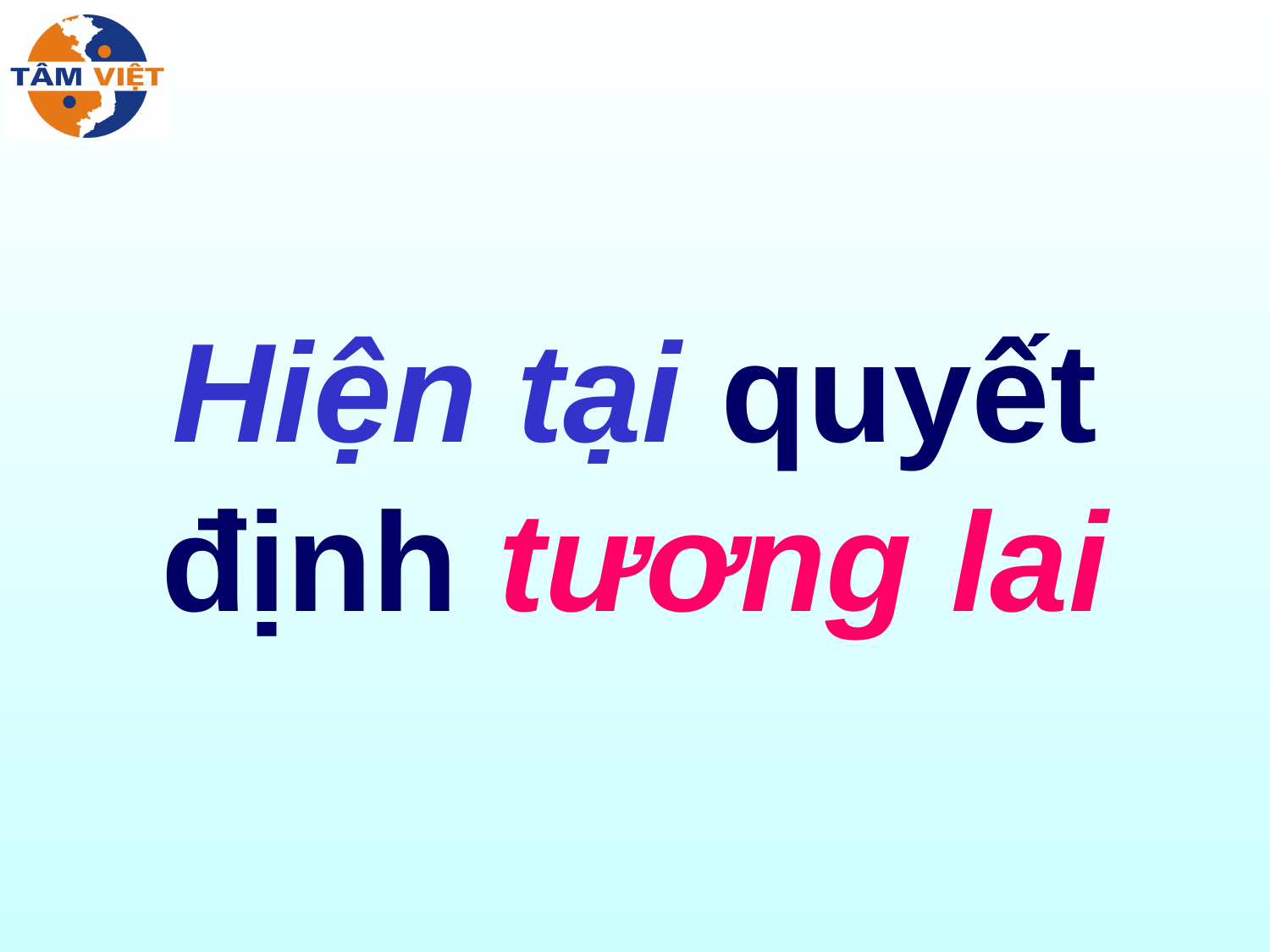

# Hiện tại quyết định tương lai